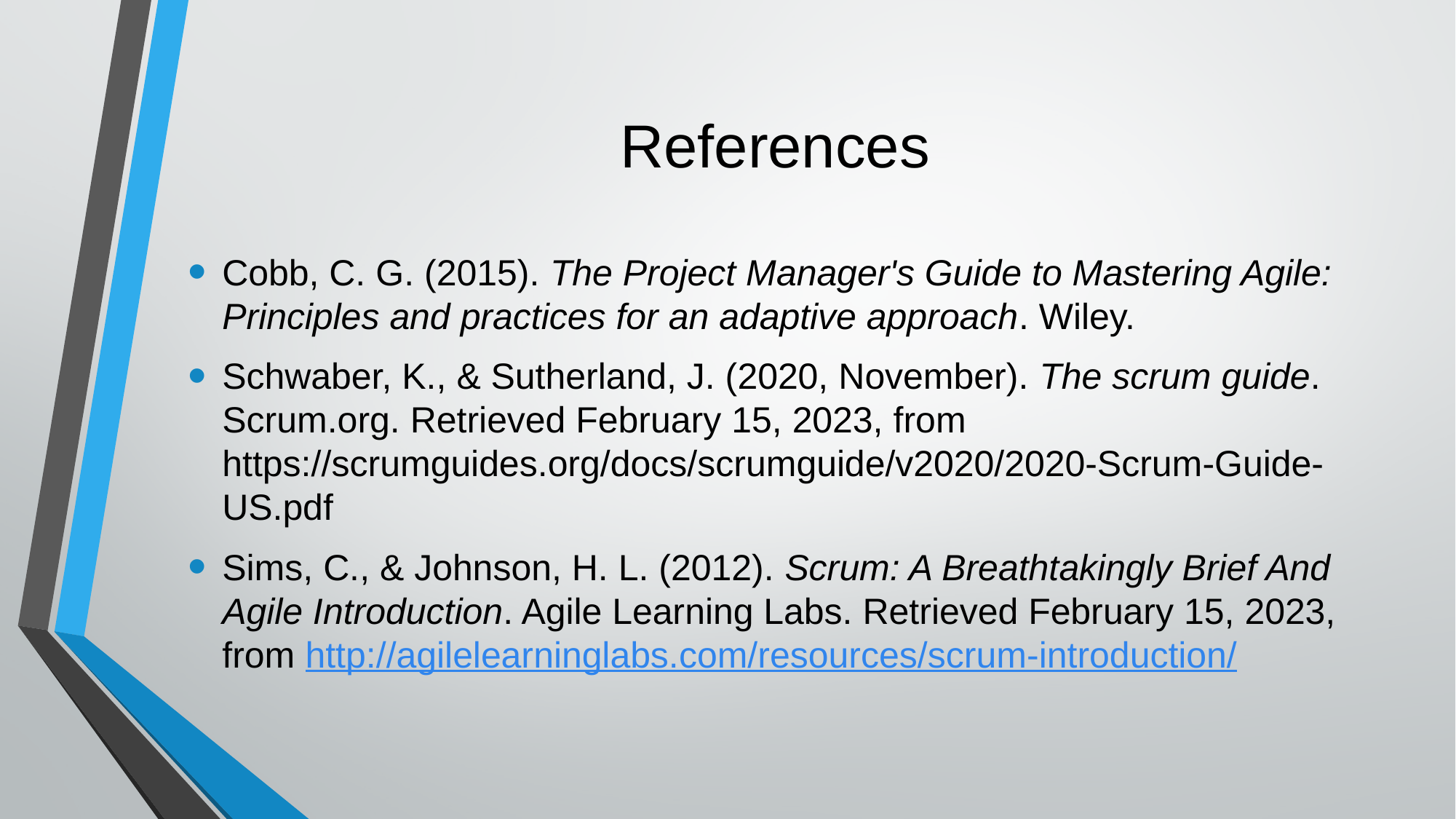

# References
Cobb, C. G. (2015). The Project Manager's Guide to Mastering Agile: Principles and practices for an adaptive approach. Wiley.
Schwaber, K., & Sutherland, J. (2020, November). The scrum guide. Scrum.org. Retrieved February 15, 2023, from https://scrumguides.org/docs/scrumguide/v2020/2020-Scrum-Guide-US.pdf
Sims, C., & Johnson, H. L. (2012). Scrum: A Breathtakingly Brief And Agile Introduction. Agile Learning Labs. Retrieved February 15, 2023, from http://agilelearninglabs.com/resources/scrum-introduction/